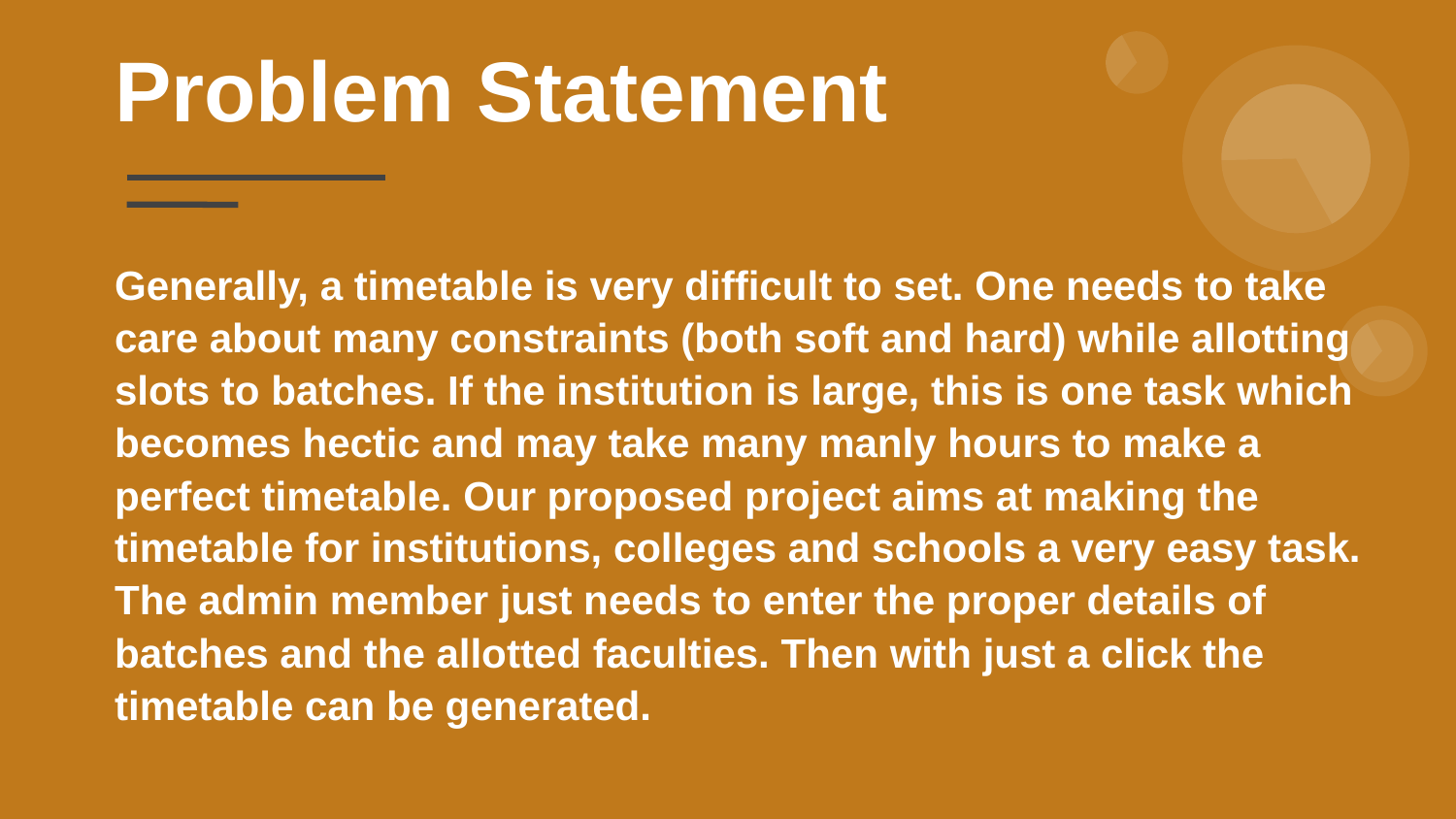

# Problem Statement

Generally, a timetable is very difficult to set. One needs to take care about many constraints (both soft and hard) while allotting slots to batches. If the institution is large, this is one task which becomes hectic and may take many manly hours to make a perfect timetable. Our proposed project aims at making the timetable for institutions, colleges and schools a very easy task. The admin member just needs to enter the proper details of batches and the allotted faculties. Then with just a click the timetable can be generated.